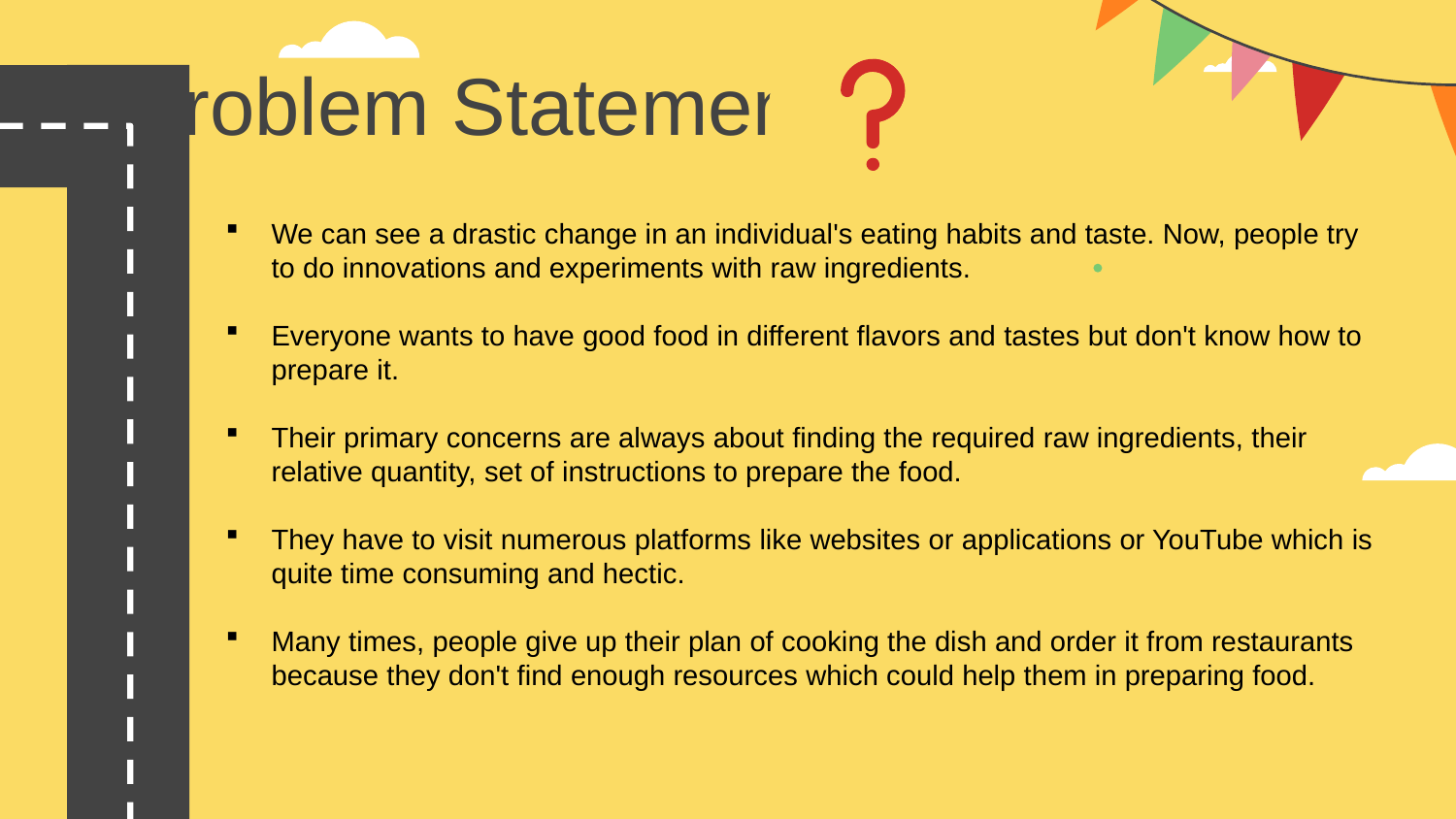

# Problem Statement
We can see a drastic change in an individual's eating habits and taste. Now, people try to do innovations and experiments with raw ingredients.

Everyone wants to have good food in different flavors and tastes but don't know how to prepare it.

Their primary concerns are always about finding the required raw ingredients, their relative quantity, set of instructions to prepare the food.

They have to visit numerous platforms like websites or applications or YouTube which is quite time consuming and hectic.

Many times, people give up their plan of cooking the dish and order it from restaurants because they don't find enough resources which could help them in preparing food.